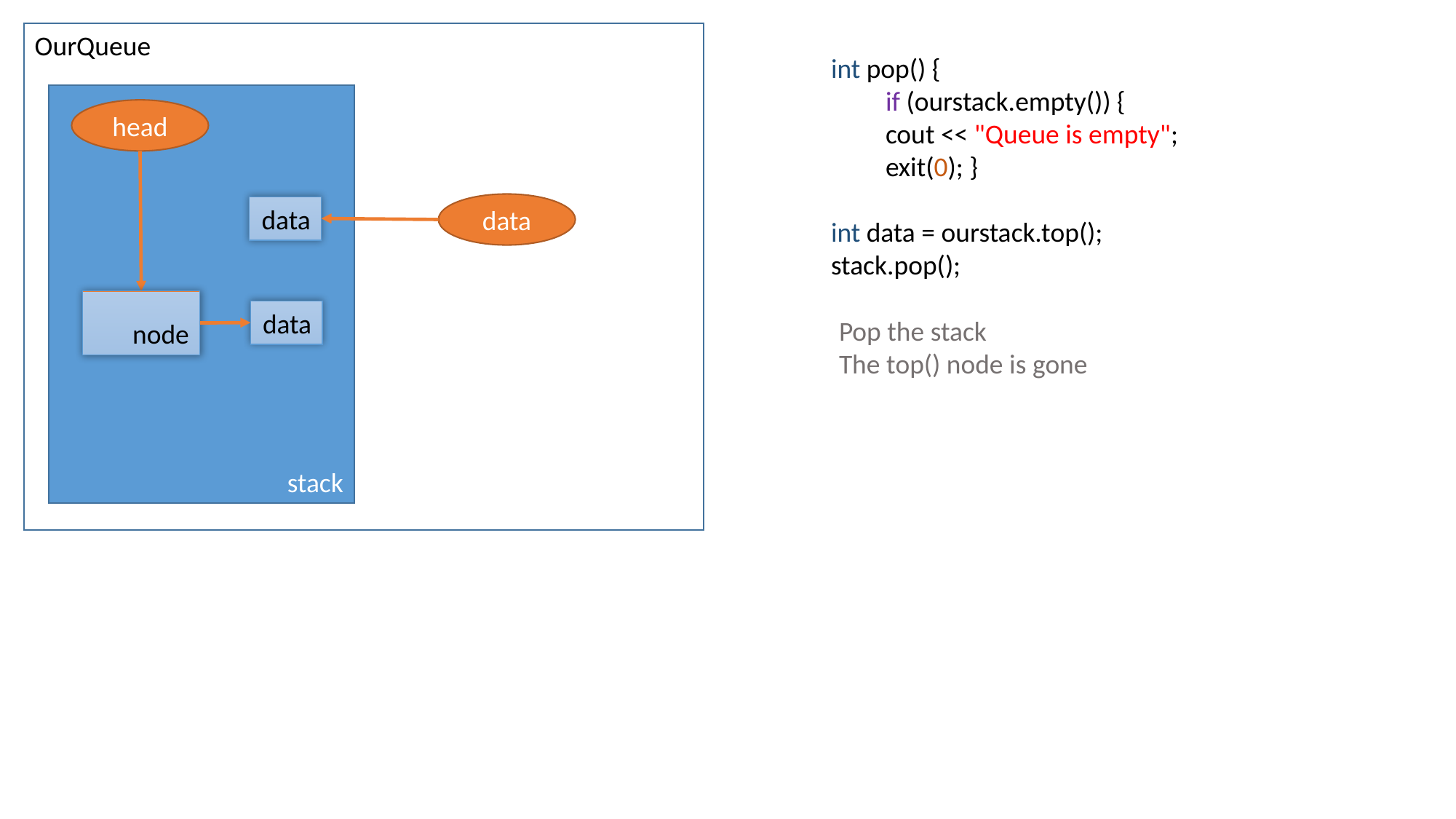

OurQueue
int pop() {
	if (ourstack.empty()) {
	cout << "Queue is empty";
	exit(0); }

int data = ourstack.top();
stack.pop();
stack
head
data
data
node
data
Pop the stack
The top() node is gone